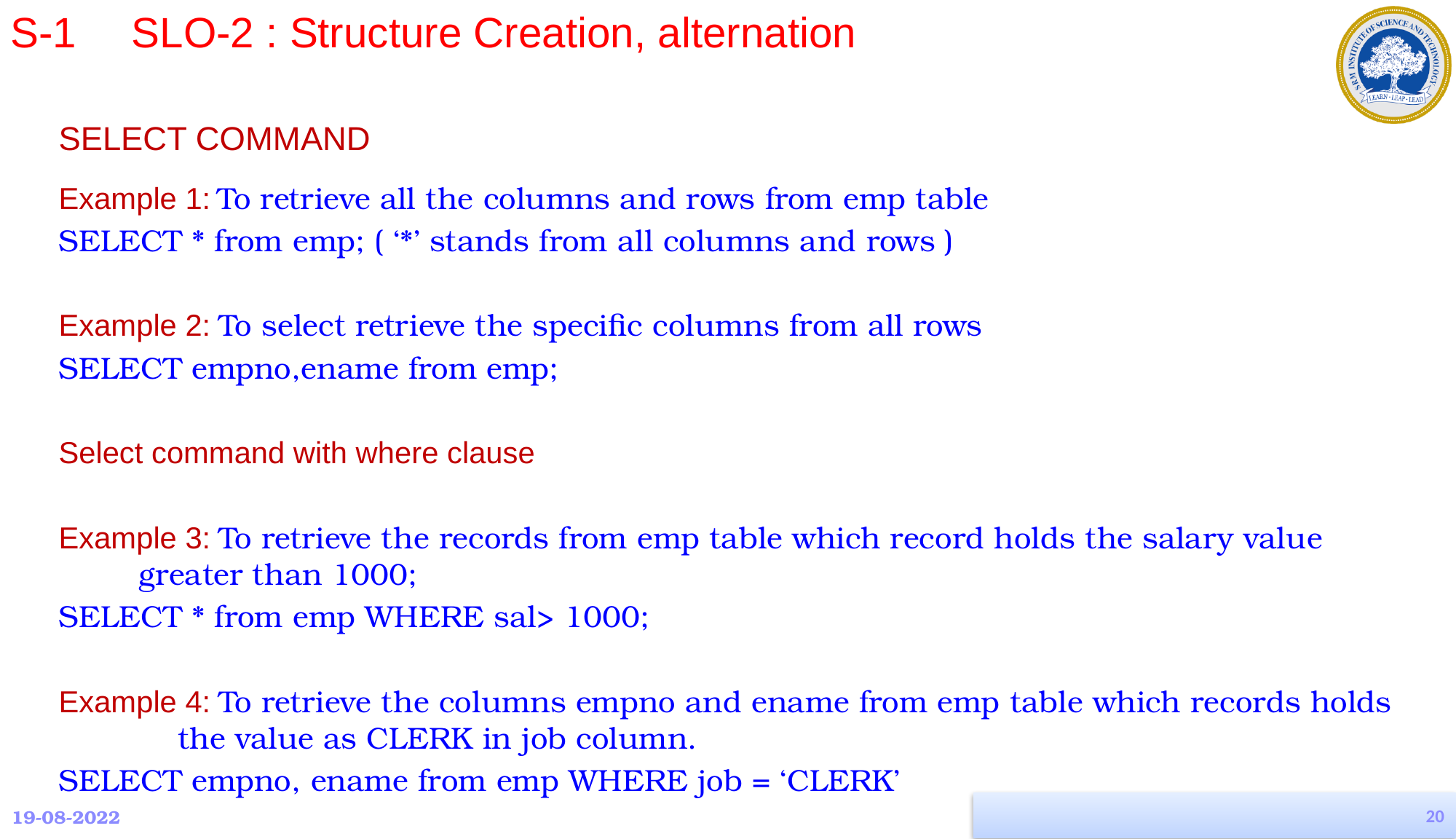

S-1 	 SLO-2 : Structure Creation, alternation
SELECT COMMAND

Example 1: To retrieve all the columns and rows from emp table
SELECT * from emp; ( ‘*’ stands from all columns and rows )

Example 2: To select retrieve the specific columns from all rows
SELECT empno,ename from emp;

Select command with where clause

Example 3: To retrieve the records from emp table which record holds the salary value 		       greater than 1000;
SELECT * from emp WHERE sal> 1000;

Example 4: To retrieve the columns empno and ename from emp table which records holds 	        the value as CLERK in job column.
SELECT empno, ename from emp WHERE job = ‘CLERK’
20
19-08-2022